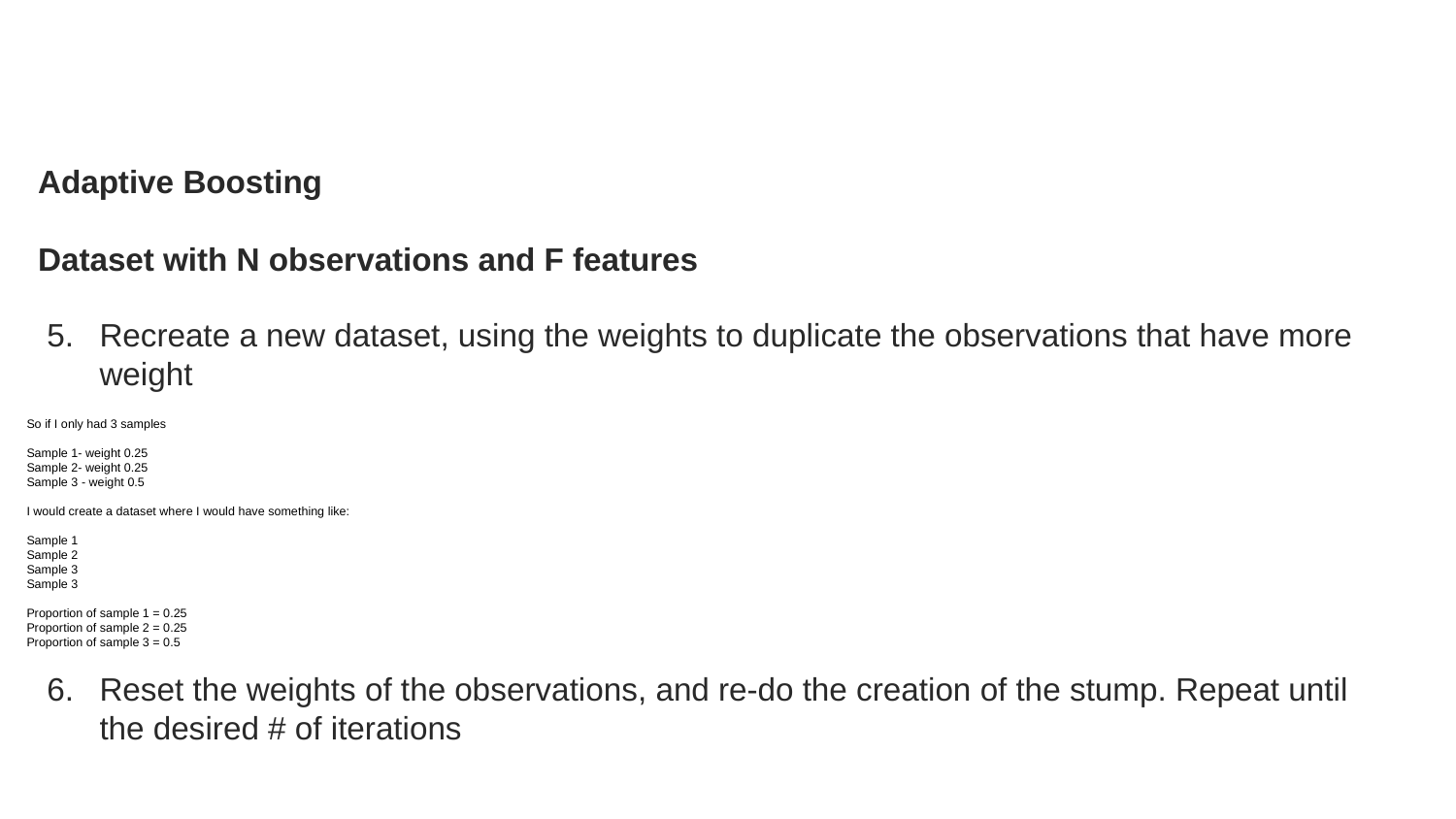

Adaptive Boosting

Dataset with N observations and F features
Recreate a new dataset, using the weights to duplicate the observations that have more weight

So if I only had 3 samples

Sample 1- weight 0.25
Sample 2- weight 0.25
Sample 3 - weight 0.5

I would create a dataset where I would have something like:

Sample 1
Sample 2
Sample 3
Sample 3

Proportion of sample 1 = 0.25
Proportion of sample 2 = 0.25
Proportion of sample 3 = 0.5

Reset the weights of the observations, and re-do the creation of the stump. Repeat until the desired # of iterations